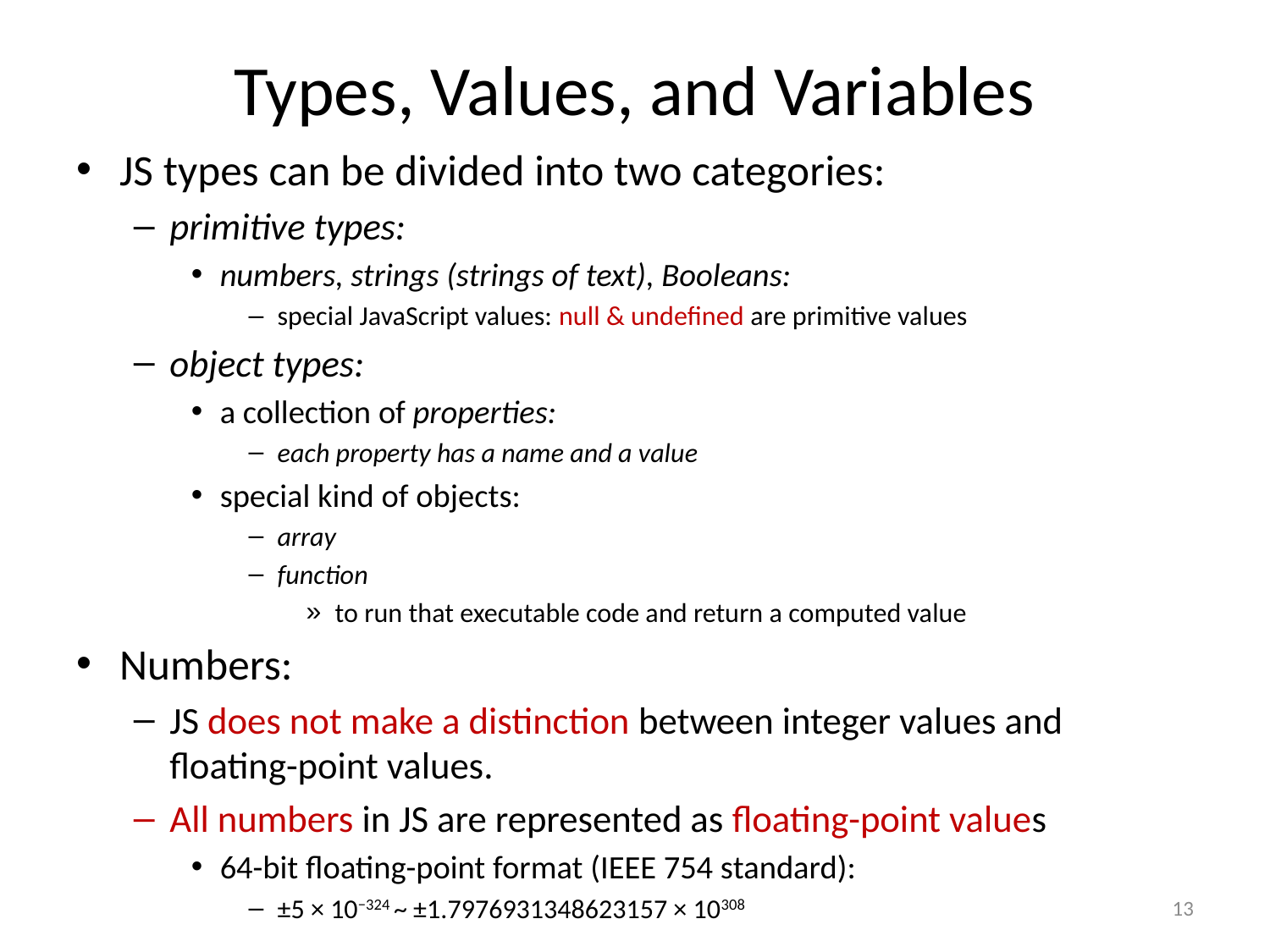

# Types, Values, and Variables
JS types can be divided into two categories:
primitive types:
numbers, strings (strings of text), Booleans:
special JavaScript values: null & undefined are primitive values
object types:
a collection of properties:
each property has a name and a value
special kind of objects:
array
function
to run that executable code and return a computed value
Numbers:
JS does not make a distinction between integer values and floating-point values.
All numbers in JS are represented as floating-point values
64-bit floating-point format (IEEE 754 standard):
±5 × 10−324 ~ ±1.7976931348623157 × 10308
13